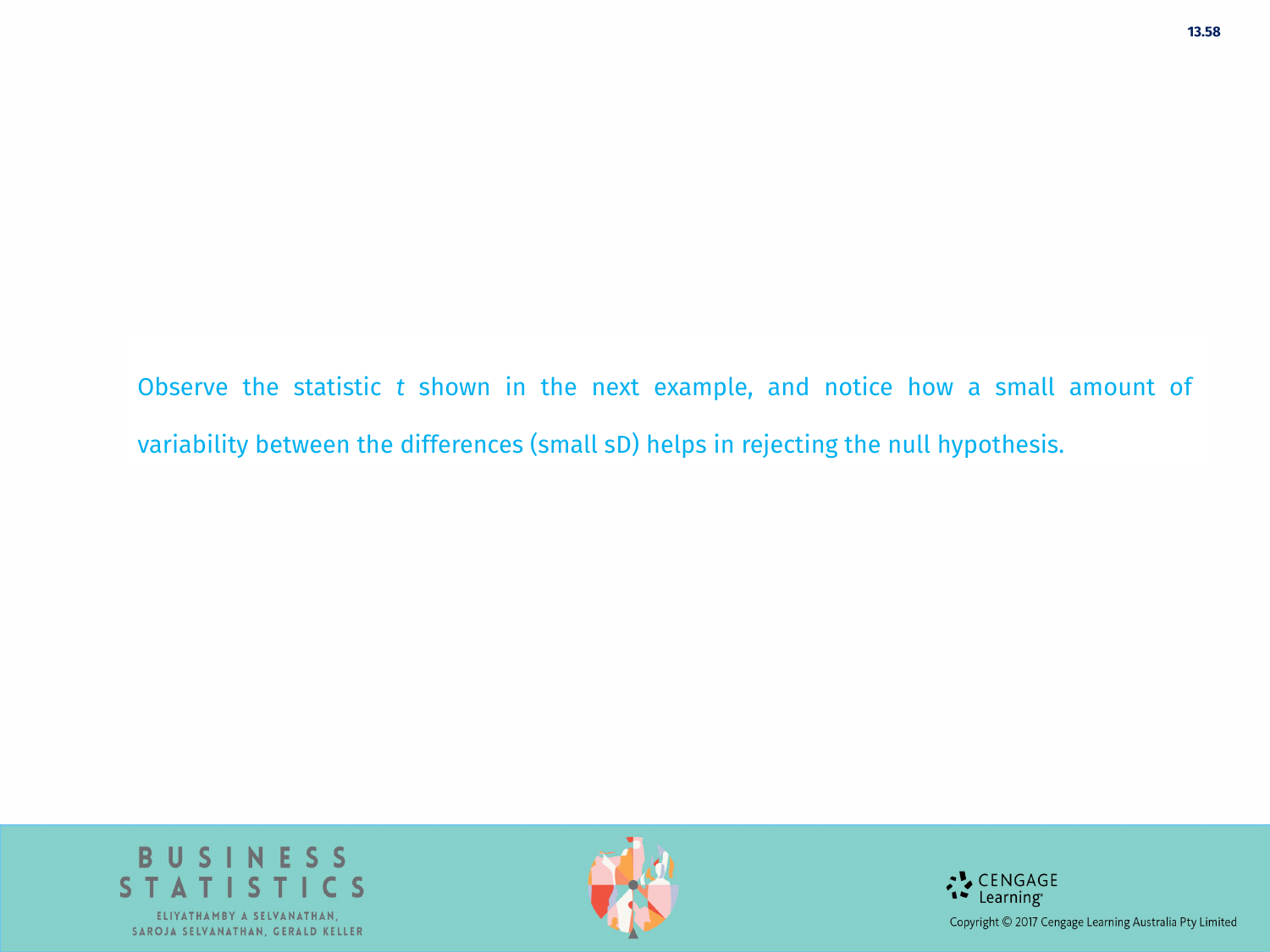

13.58
Observe the statistic t shown in the next example, and notice how a small amount of variability between the differences (small sD) helps in rejecting the null hypothesis.